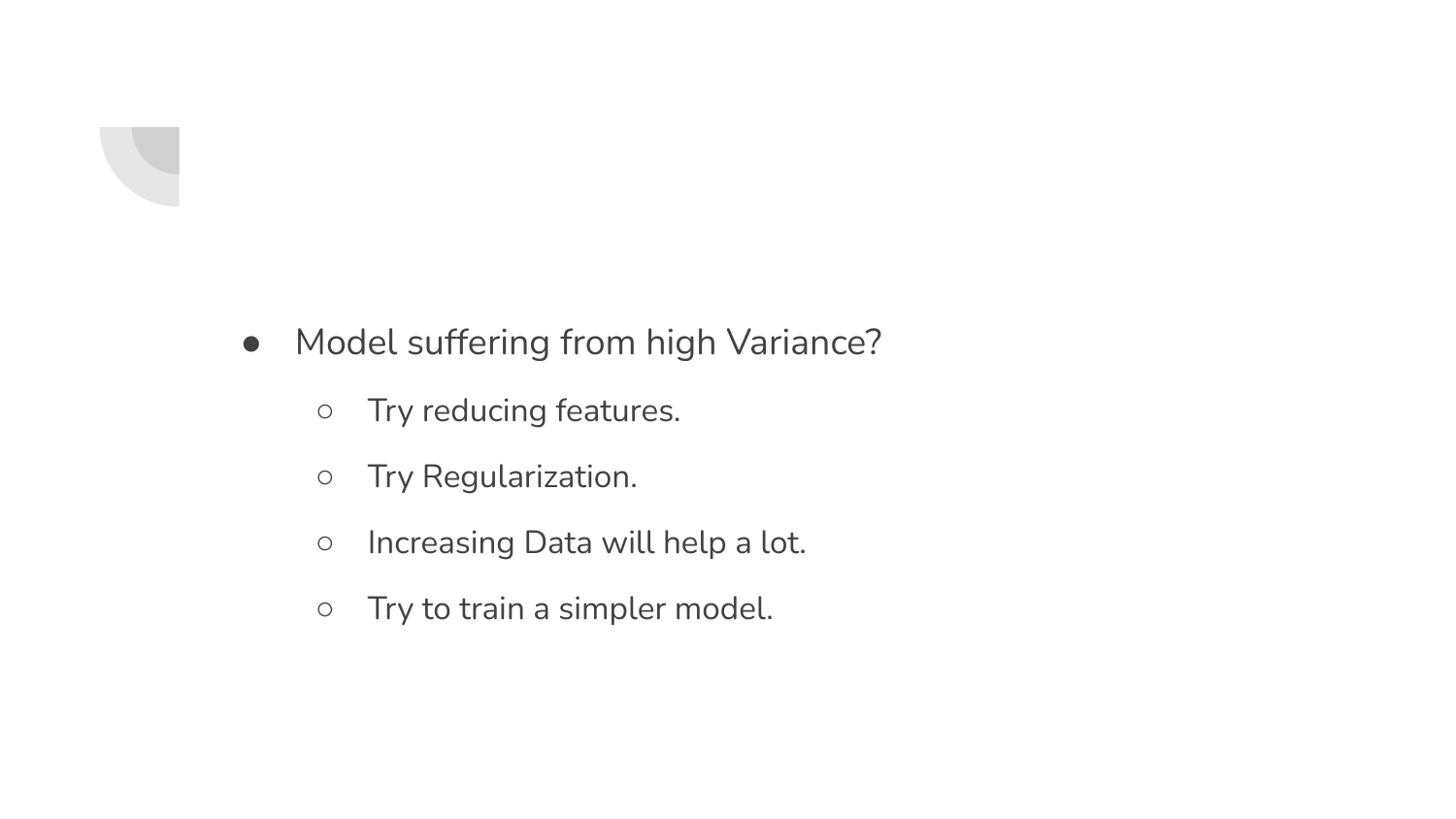

#
Model suffering from high Variance?
Try reducing features.
Try Regularization.
Increasing Data will help a lot.
Try to train a simpler model.